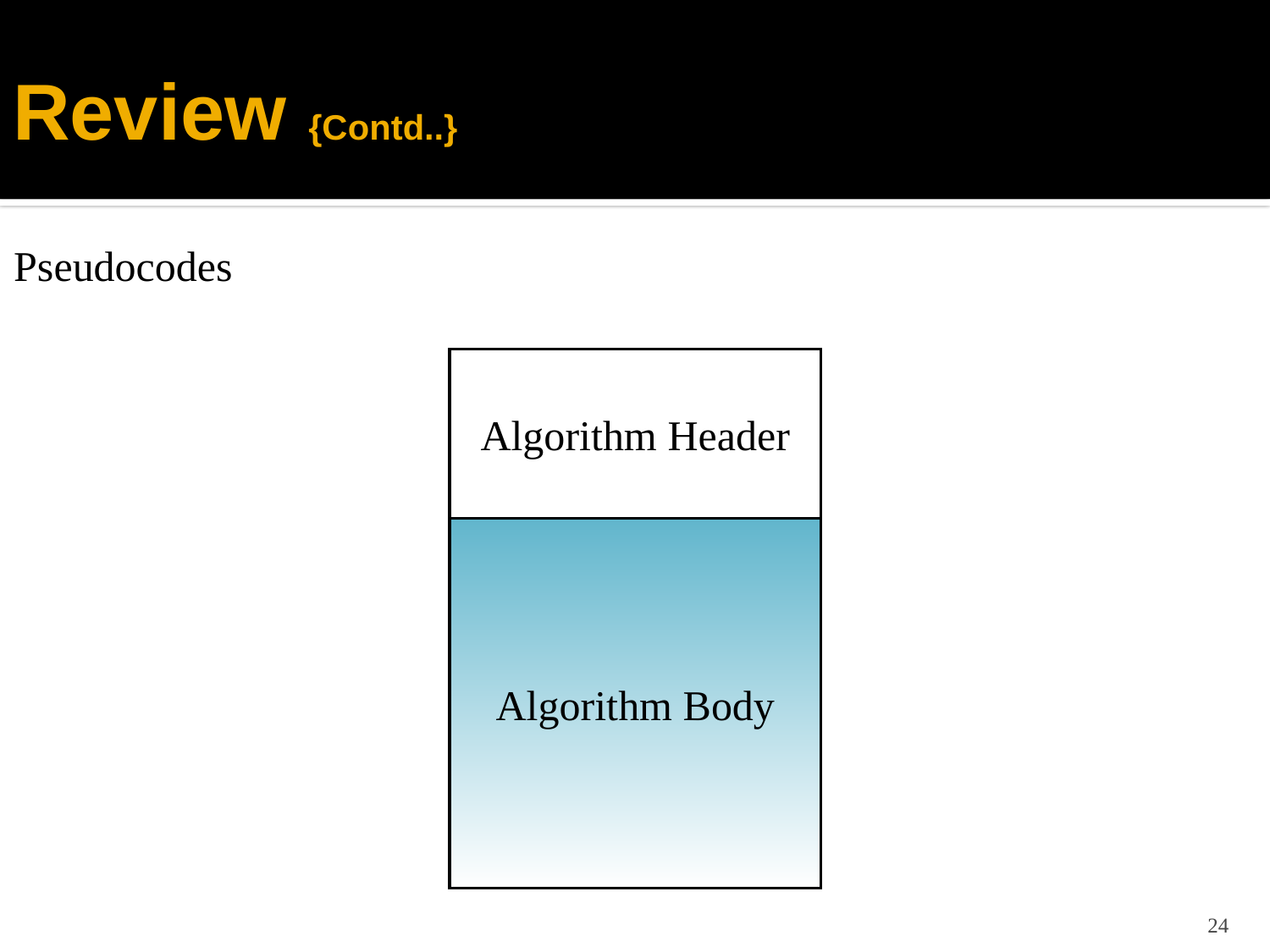

Review {Contd..}
Pseudocodes
Algorithm Header
Algorithm Body
24